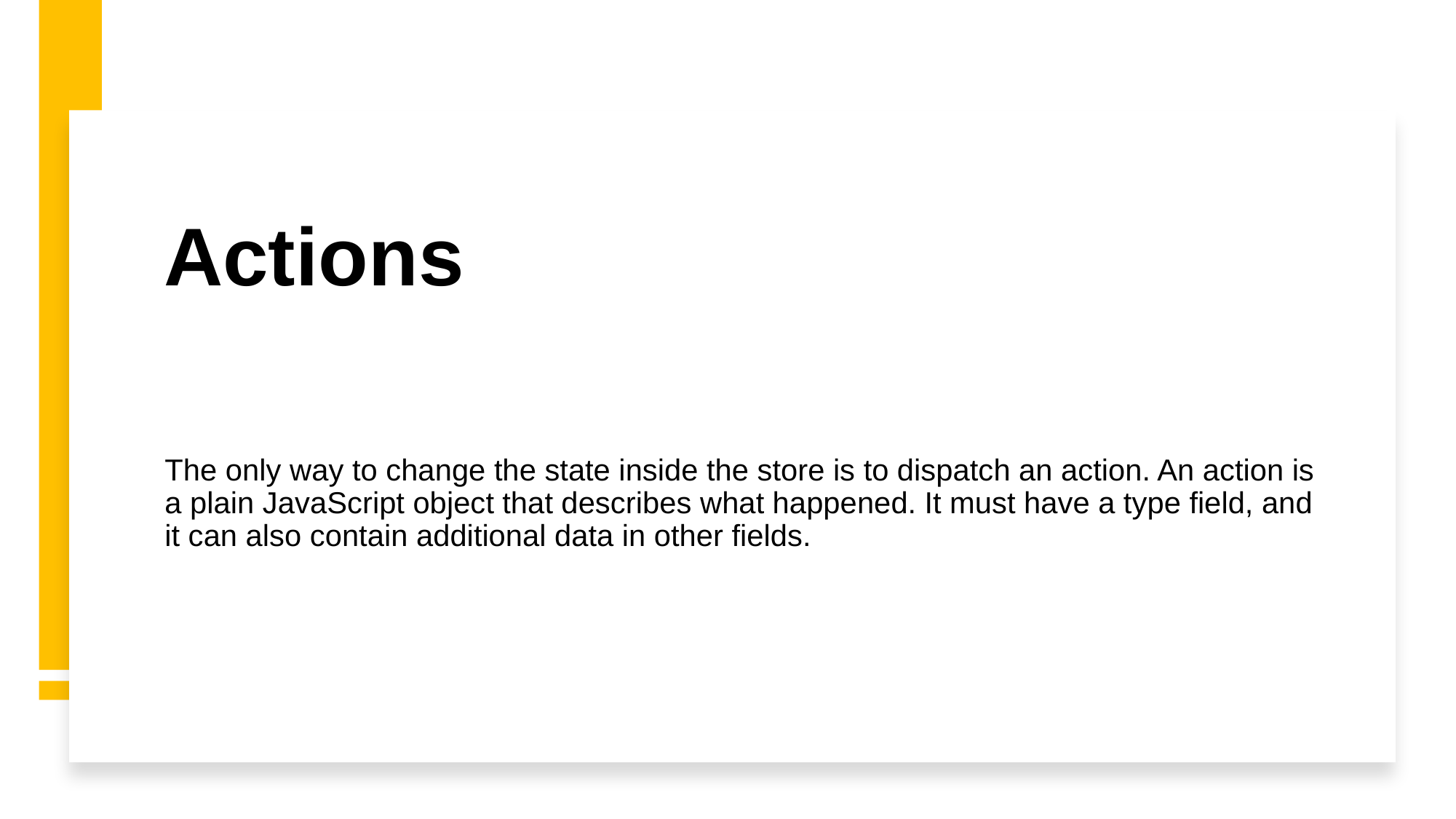

# Actions

The only way to change the state inside the store is to dispatch an action. An action is a plain JavaScript object that describes what happened. It must have a type field, and it can also contain additional data in other fields.